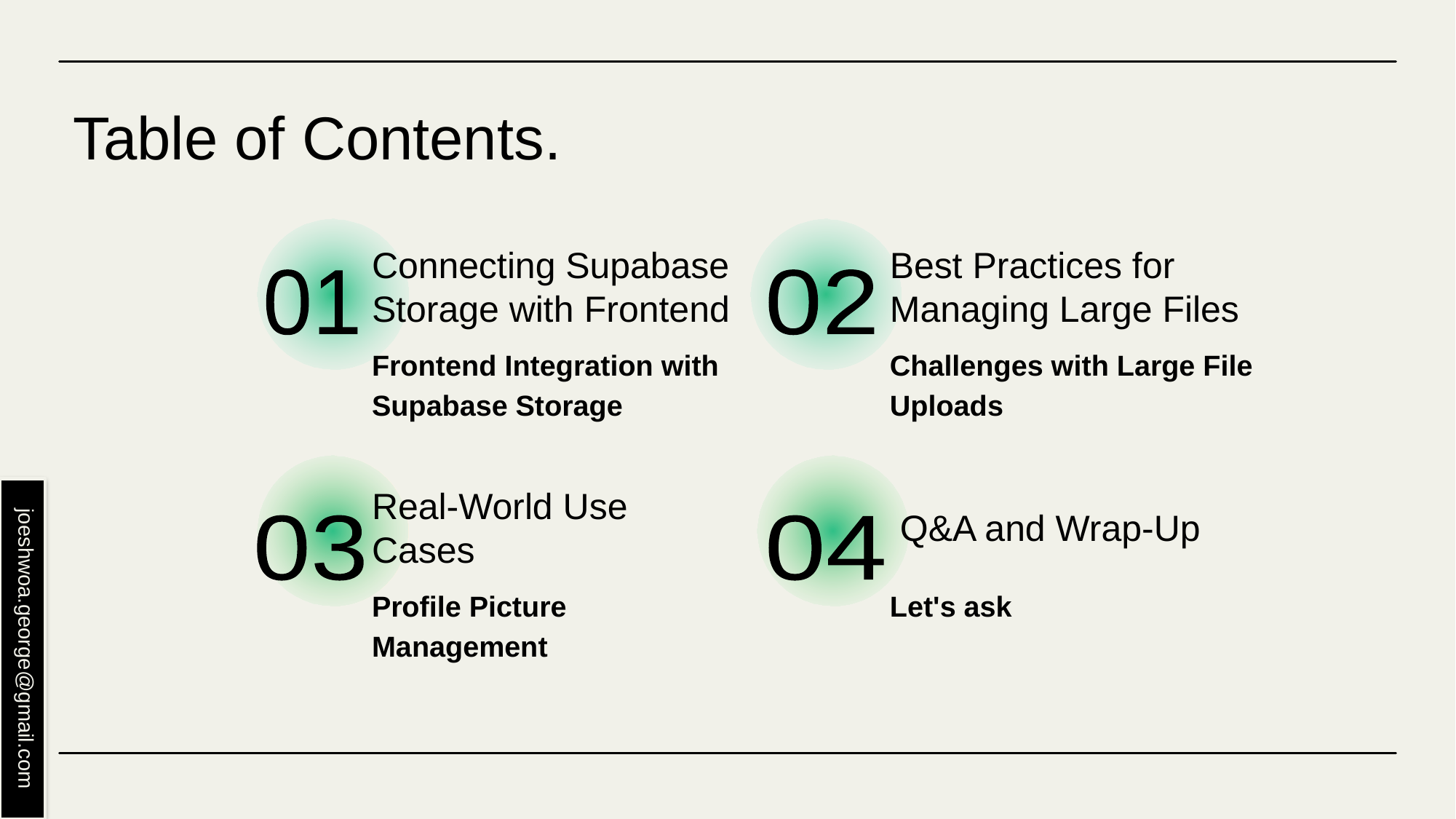

# Table of Contents.

Connecting Supabase Storage with Frontend
Best Practices for Managing Large Files
01
02
Frontend Integration with Supabase Storage
Challenges with Large File Uploads

Real-World Use Cases
 Q&A and Wrap-Up
03
04
Profile Picture Management
Let's ask
joeshwoa.george@gmail.com